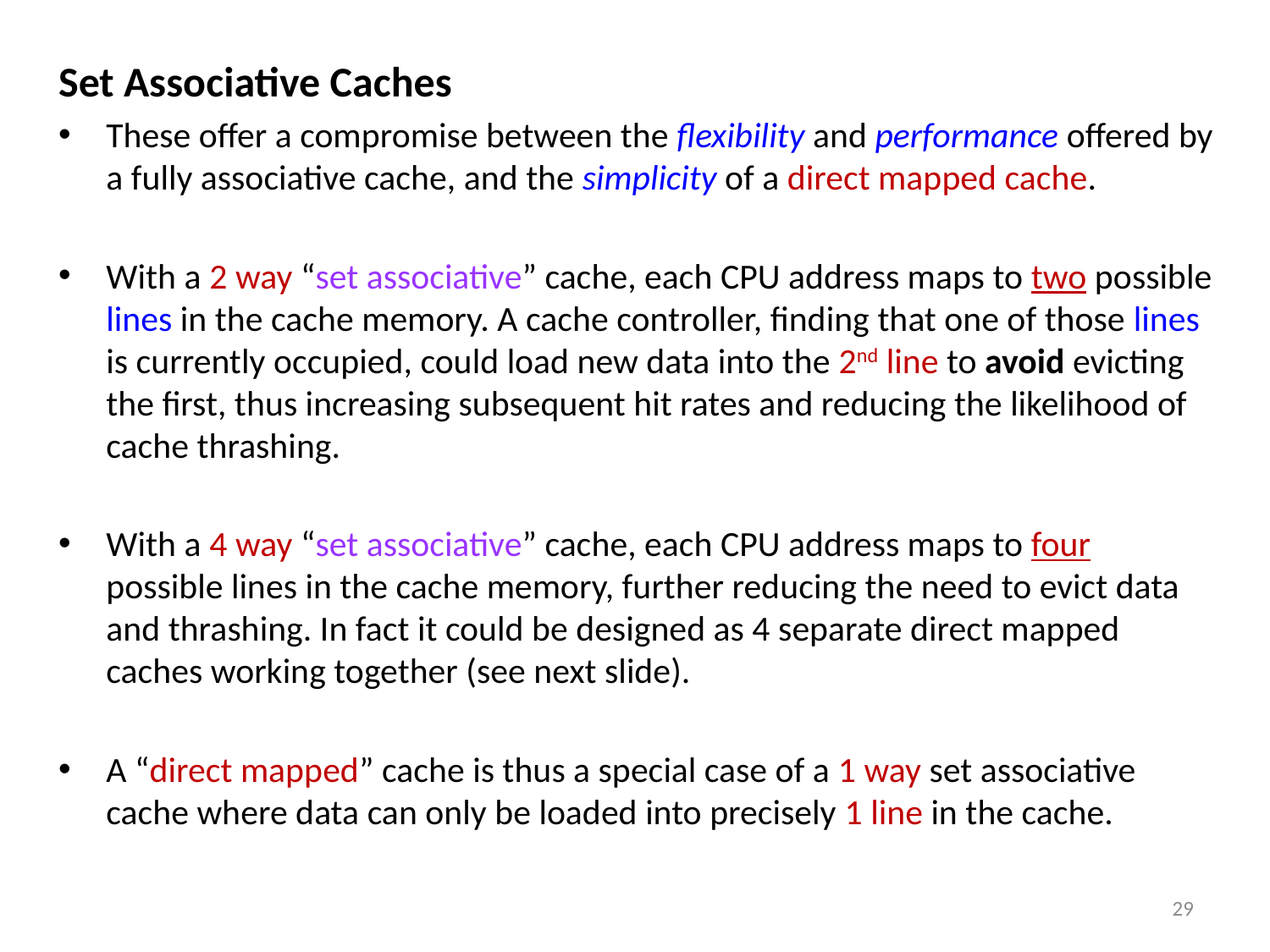

Set Associative Caches
These offer a compromise between the flexibility and performance offered by a fully associative cache, and the simplicity of a direct mapped cache.

With a 2 way “set associative” cache, each CPU address maps to two possible lines in the cache memory. A cache controller, finding that one of those lines is currently occupied, could load new data into the 2nd line to avoid evicting the first, thus increasing subsequent hit rates and reducing the likelihood of cache thrashing.

With a 4 way “set associative” cache, each CPU address maps to four possible lines in the cache memory, further reducing the need to evict data and thrashing. In fact it could be designed as 4 separate direct mapped caches working together (see next slide).

A “direct mapped” cache is thus a special case of a 1 way set associative cache where data can only be loaded into precisely 1 line in the cache.
29